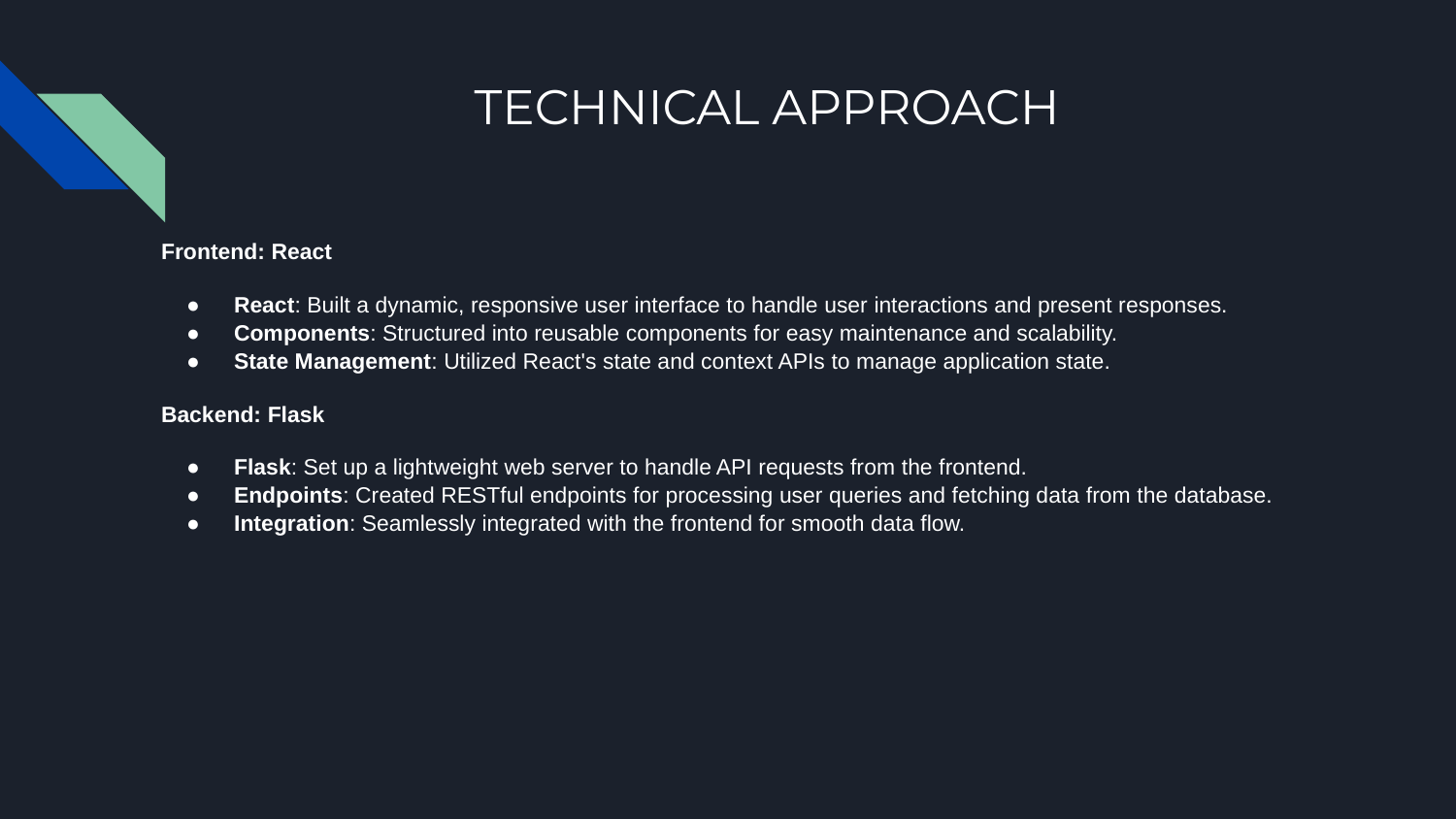

# TECHNICAL APPROACH
Frontend: React
React: Built a dynamic, responsive user interface to handle user interactions and present responses.
Components: Structured into reusable components for easy maintenance and scalability.
State Management: Utilized React's state and context APIs to manage application state.
Backend: Flask
Flask: Set up a lightweight web server to handle API requests from the frontend.
Endpoints: Created RESTful endpoints for processing user queries and fetching data from the database.
Integration: Seamlessly integrated with the frontend for smooth data flow.